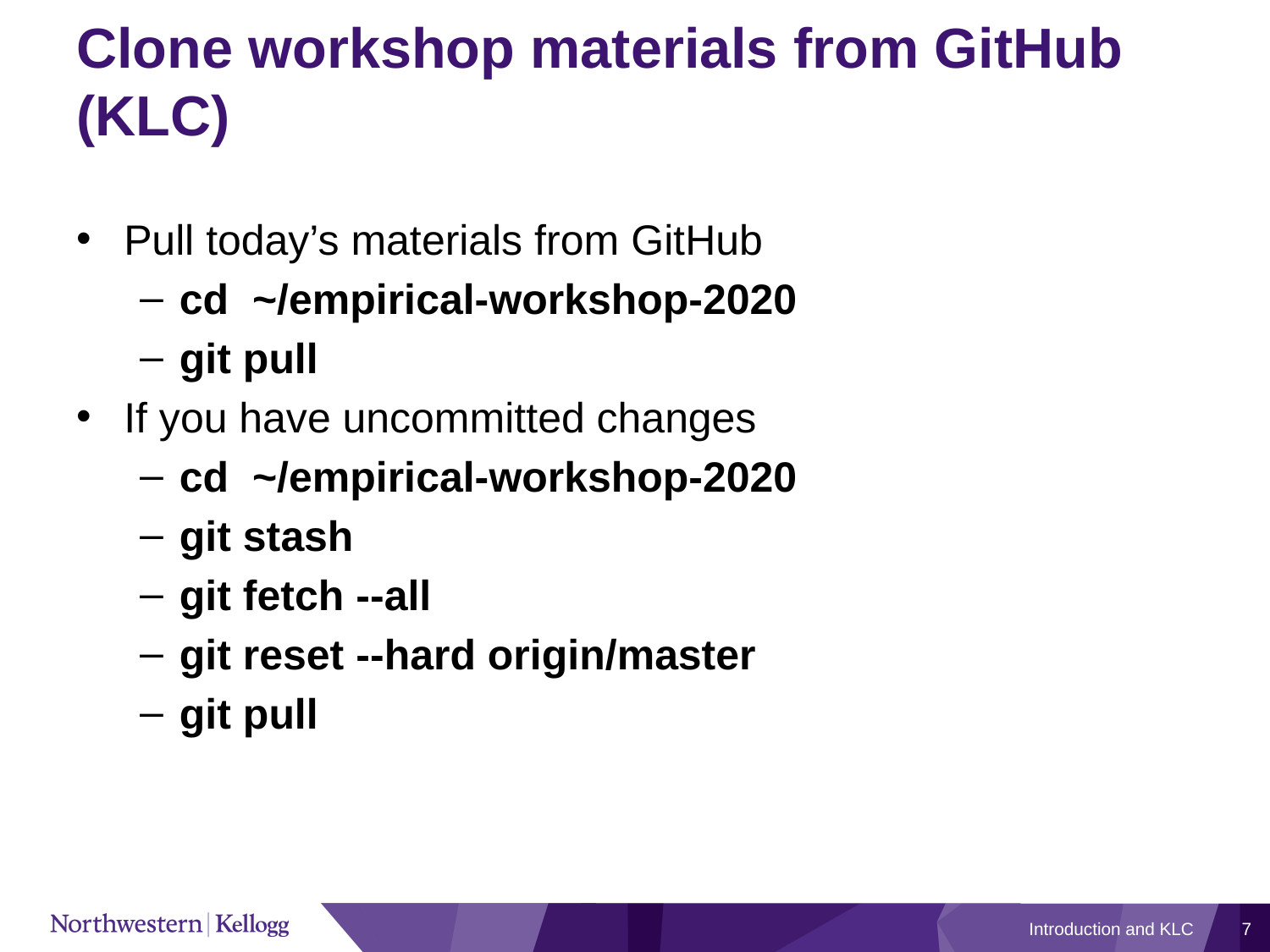

# Clone workshop materials from GitHub (KLC)
Pull today’s materials from GitHub
cd  ~/empirical-workshop-2020
git pull
If you have uncommitted changes
cd  ~/empirical-workshop-2020
git stash
git fetch --all
git reset --hard origin/master
git pull

Introduction and KLC
7